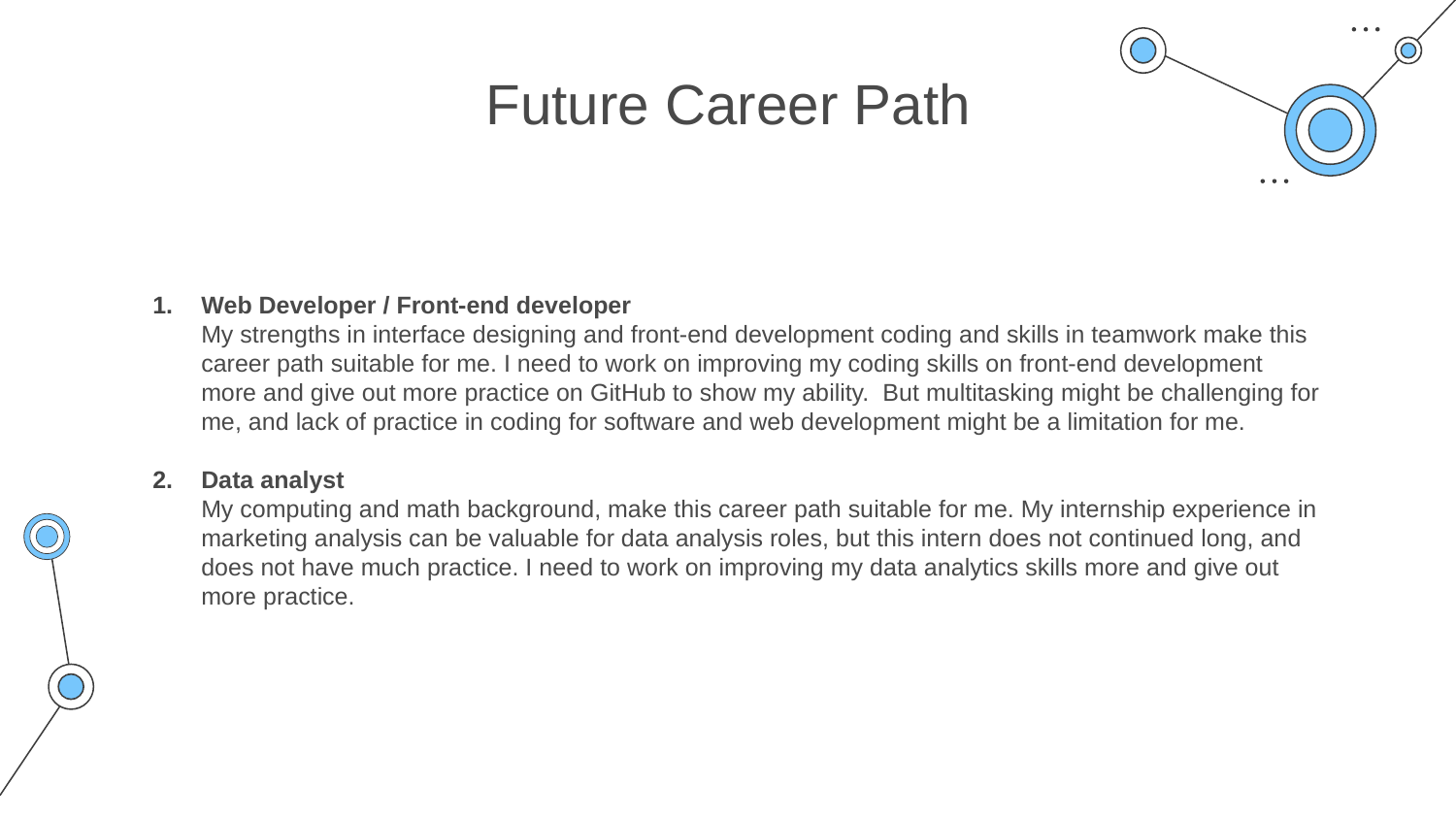

# Future Career Path
Web Developer / Front-end developer
My strengths in interface designing and front-end development coding and skills in teamwork make this career path suitable for me. I need to work on improving my coding skills on front-end development more and give out more practice on GitHub to show my ability.  But multitasking might be challenging for me, and lack of practice in coding for software and web development might be a limitation for me.

Data analyst
My computing and math background, make this career path suitable for me. My internship experience in marketing analysis can be valuable for data analysis roles, but this intern does not continued long, and does not have much practice. I need to work on improving my data analytics skills more and give out more practice.